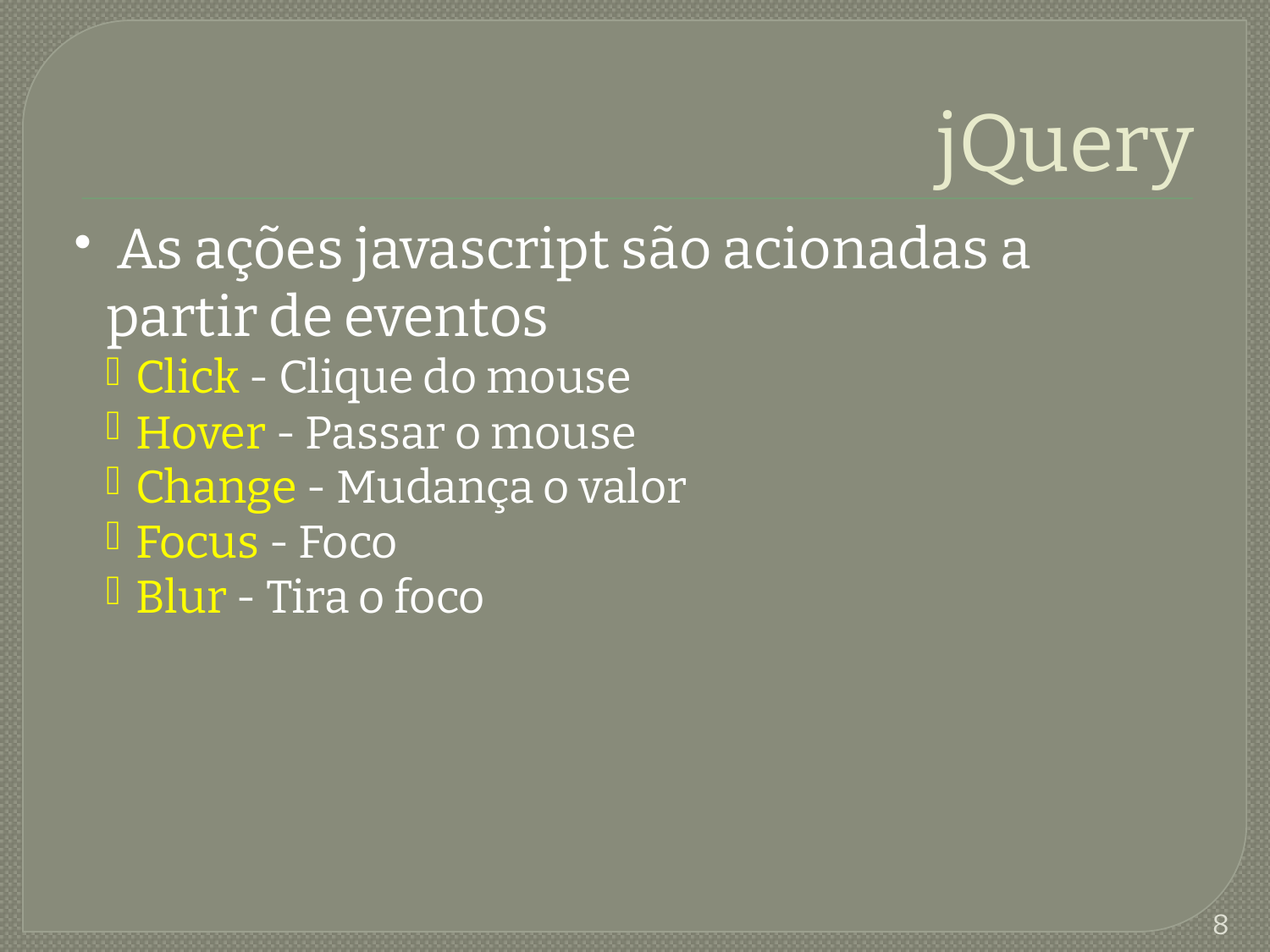

jQuery
 As ações javascript são acionadas a partir de eventos
Click - Clique do mouse
Hover - Passar o mouse
Change - Mudança o valor
Focus - Foco
Blur - Tira o foco

8